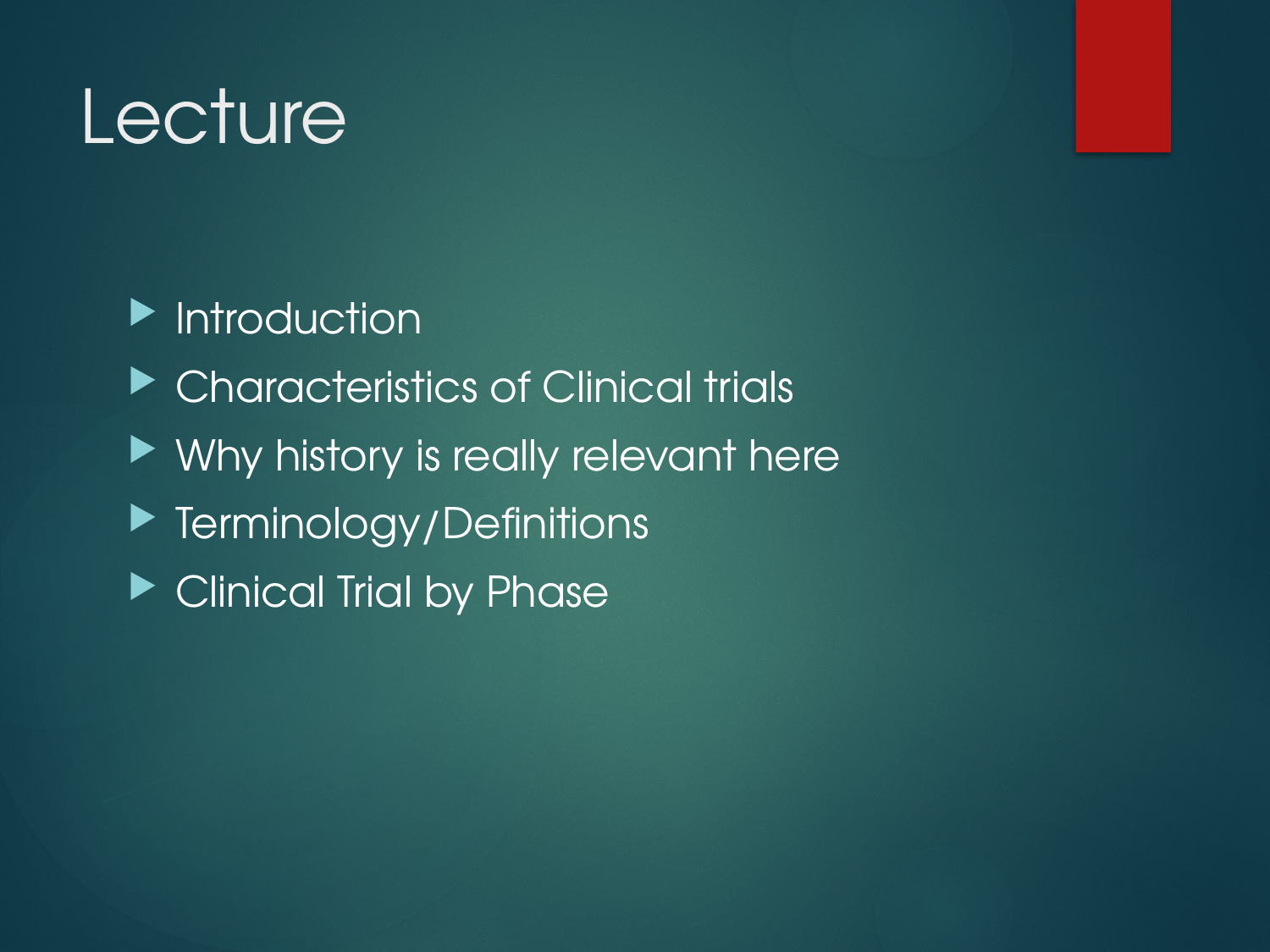

# Lecture
Introduction
Characteristics of Clinical trials
Why history is really relevant here
Terminology/Definitions
Clinical Trial by Phase